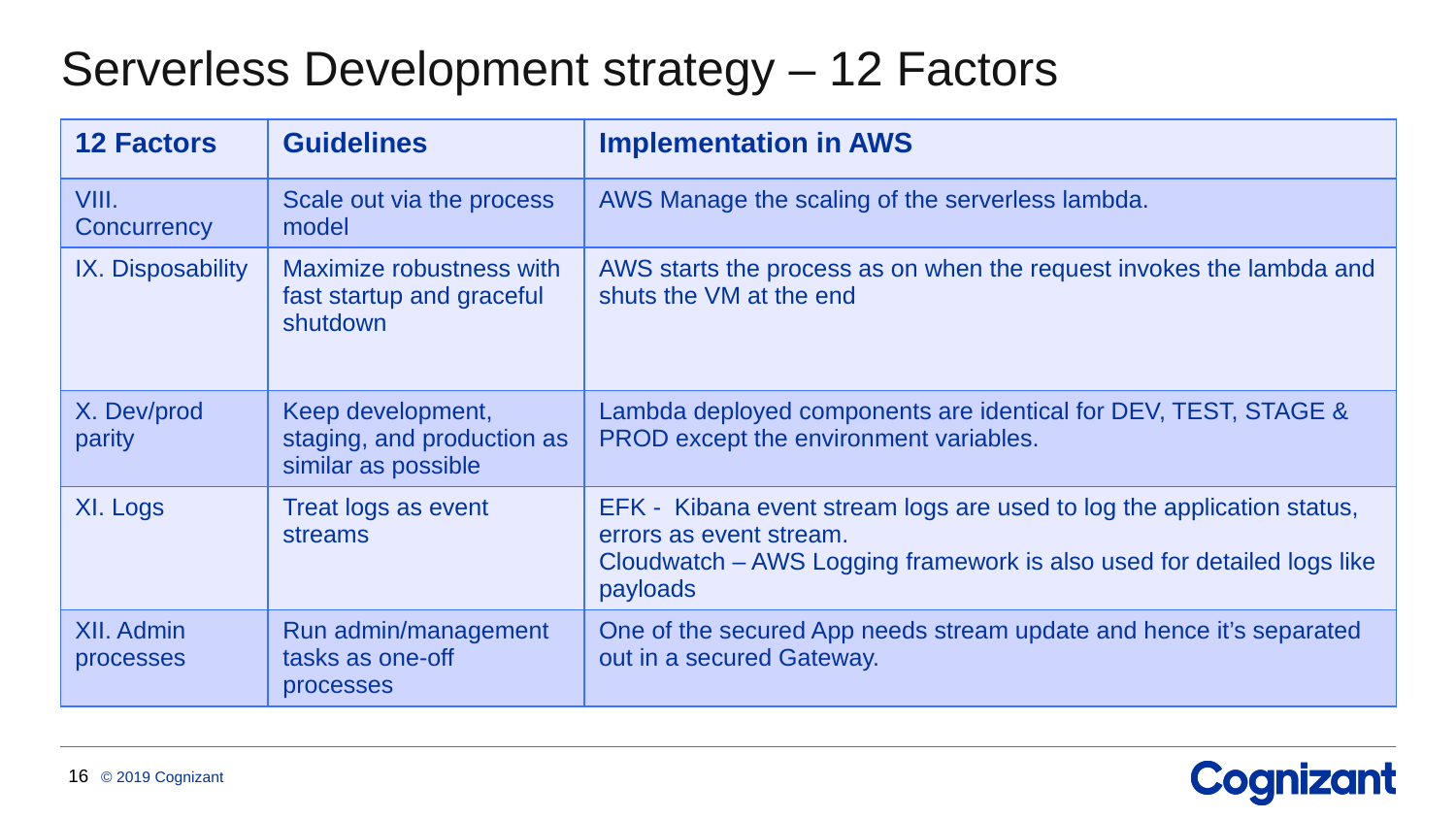

# Serverless Development strategy – 12 Factors
| 12 Factors | Guidelines | Implementation in AWS |
| --- | --- | --- |
| VIII. Concurrency | Scale out via the process model | AWS Manage the scaling of the serverless lambda. |
| IX. Disposability | Maximize robustness with fast startup and graceful shutdown | AWS starts the process as on when the request invokes the lambda and shuts the VM at the end |
| X. Dev/prod parity | Keep development, staging, and production as similar as possible | Lambda deployed components are identical for DEV, TEST, STAGE & PROD except the environment variables. |
| XI. Logs | Treat logs as event streams | EFK - Kibana event stream logs are used to log the application status, errors as event stream. Cloudwatch – AWS Logging framework is also used for detailed logs like payloads |
| XII. Admin processes | Run admin/management tasks as one-off processes | One of the secured App needs stream update and hence it’s separated out in a secured Gateway. |

16